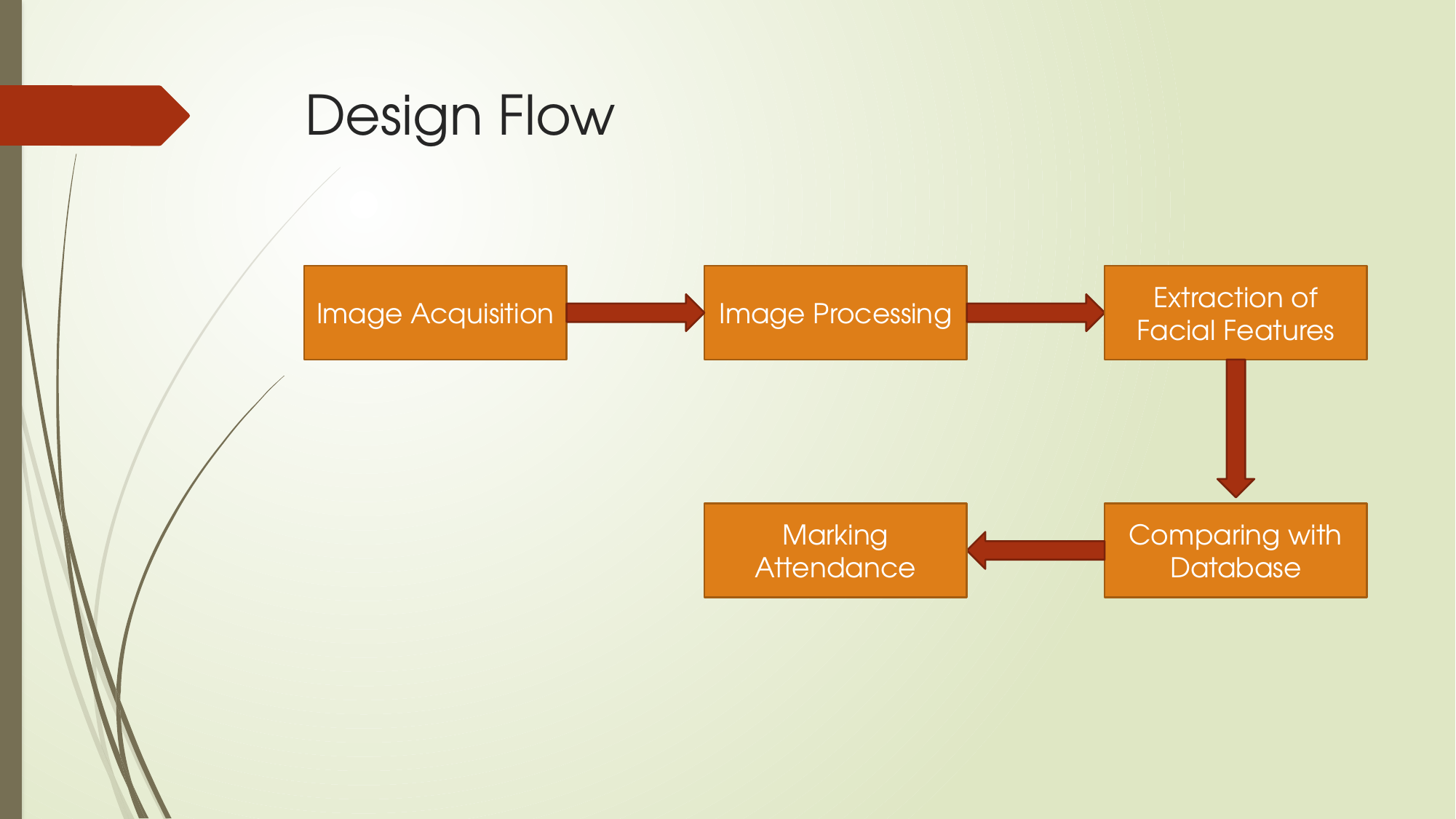

# Design Flow
Image Acquisition
Image Processing
Extraction of Facial Features

Marking Attendance
Comparing with Database